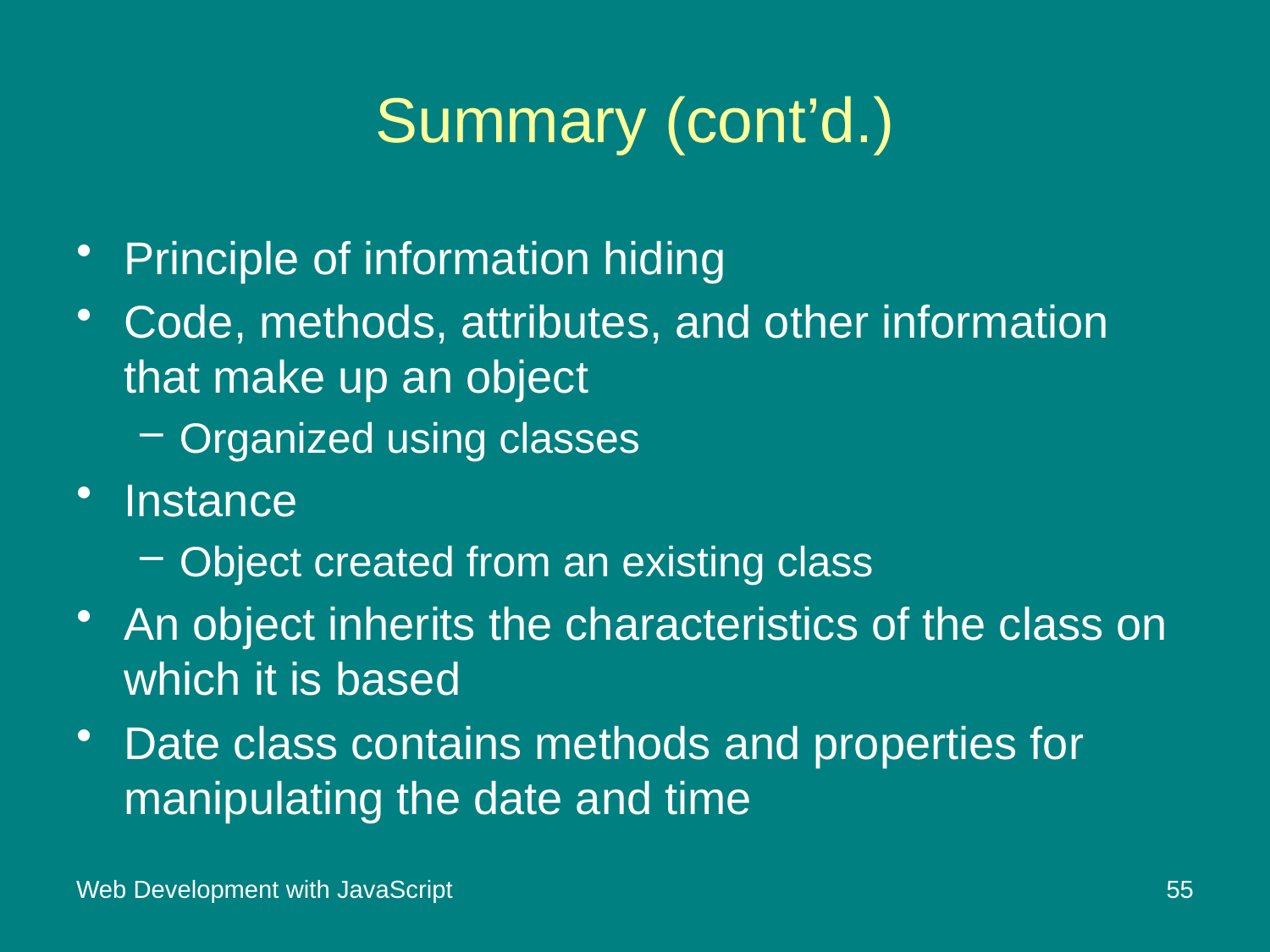

# Summary (cont’d.)
Principle of information hiding
Code, methods, attributes, and other information that make up an object
Organized using classes
Instance
Object created from an existing class
An object inherits the characteristics of the class on which it is based
Date class contains methods and properties for manipulating the date and time
Web Development with JavaScript
55